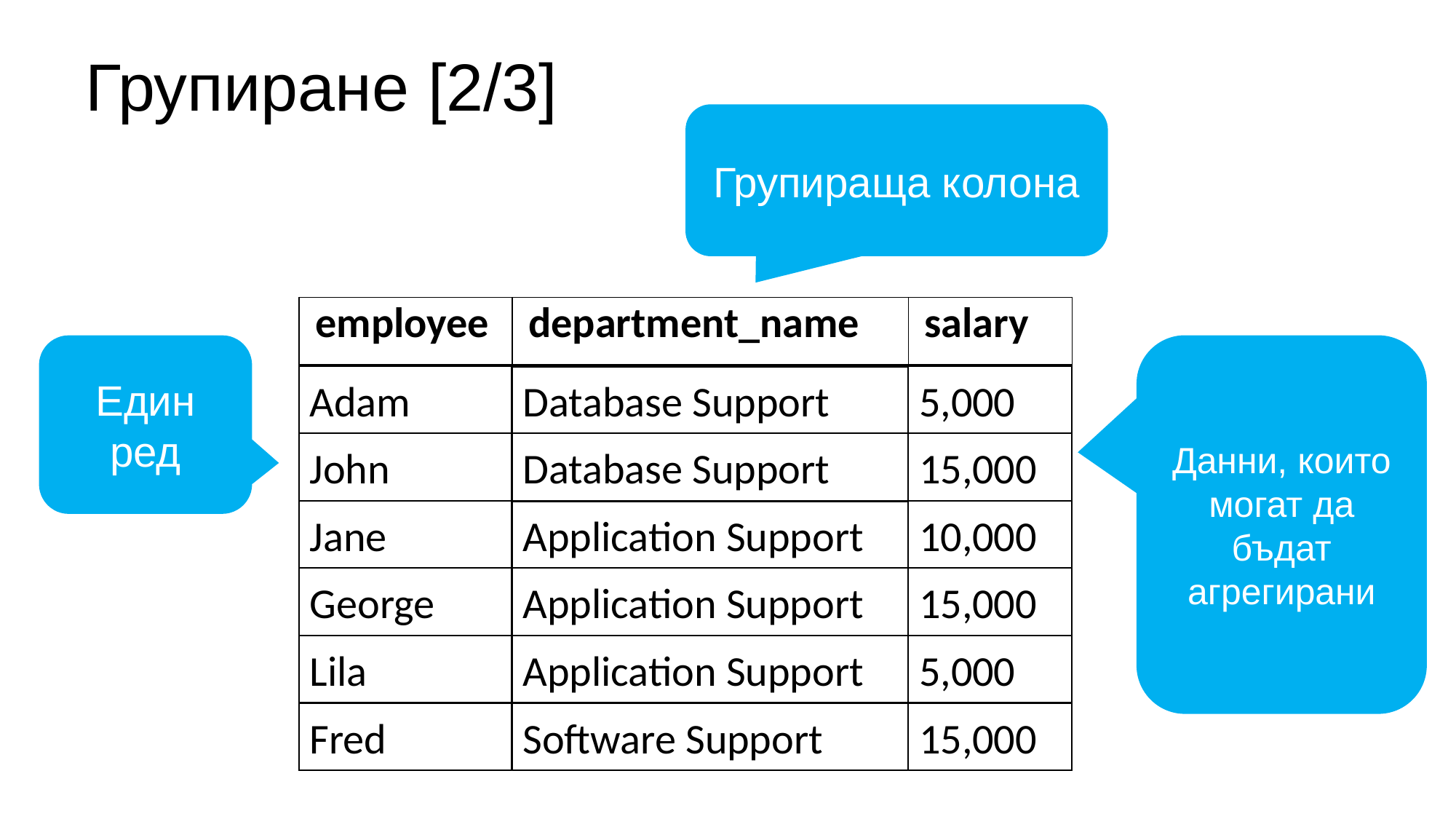

# Групиране [2/3]
Групираща колона
| employee | department\_name | salary |
| --- | --- | --- |
Един ред
Данни, които могат да бъдат агрегирани
Adam
John
Jane
George
Lila
Fred
Database Support
Database Support
Application Support
Application Support
Application Support
Software Support
5,000
15,000
10,000
15,000
5,000
15,000